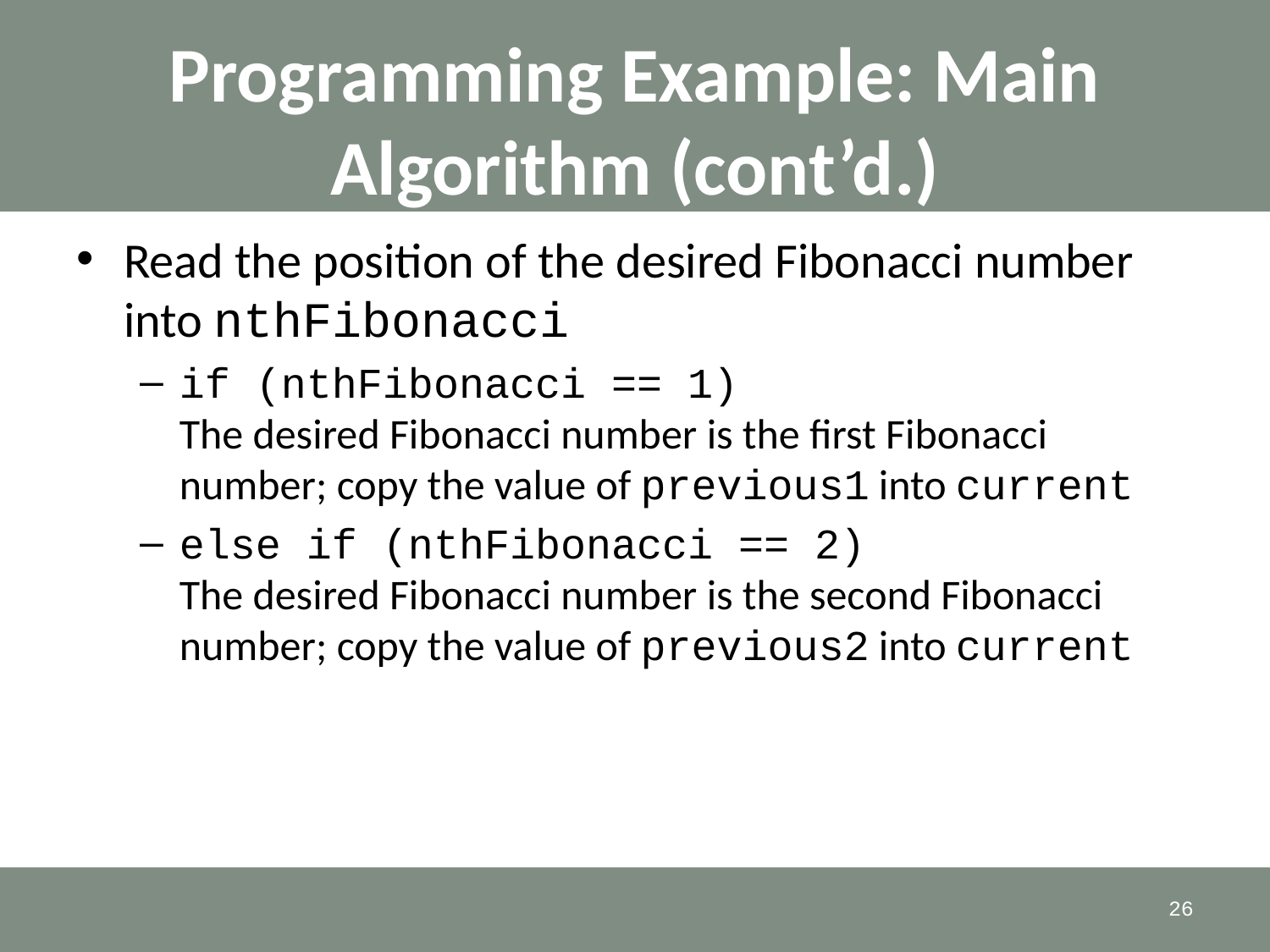

# Programming Example: Main Algorithm (cont’d.)
Read the position of the desired Fibonacci number into nthFibonacci
if (nthFibonacci == 1)
The desired Fibonacci number is the first Fibonacci number; copy the value of previous1 into current
else if (nthFibonacci == 2)
The desired Fibonacci number is the second Fibonacci number; copy the value of previous2 into current
26